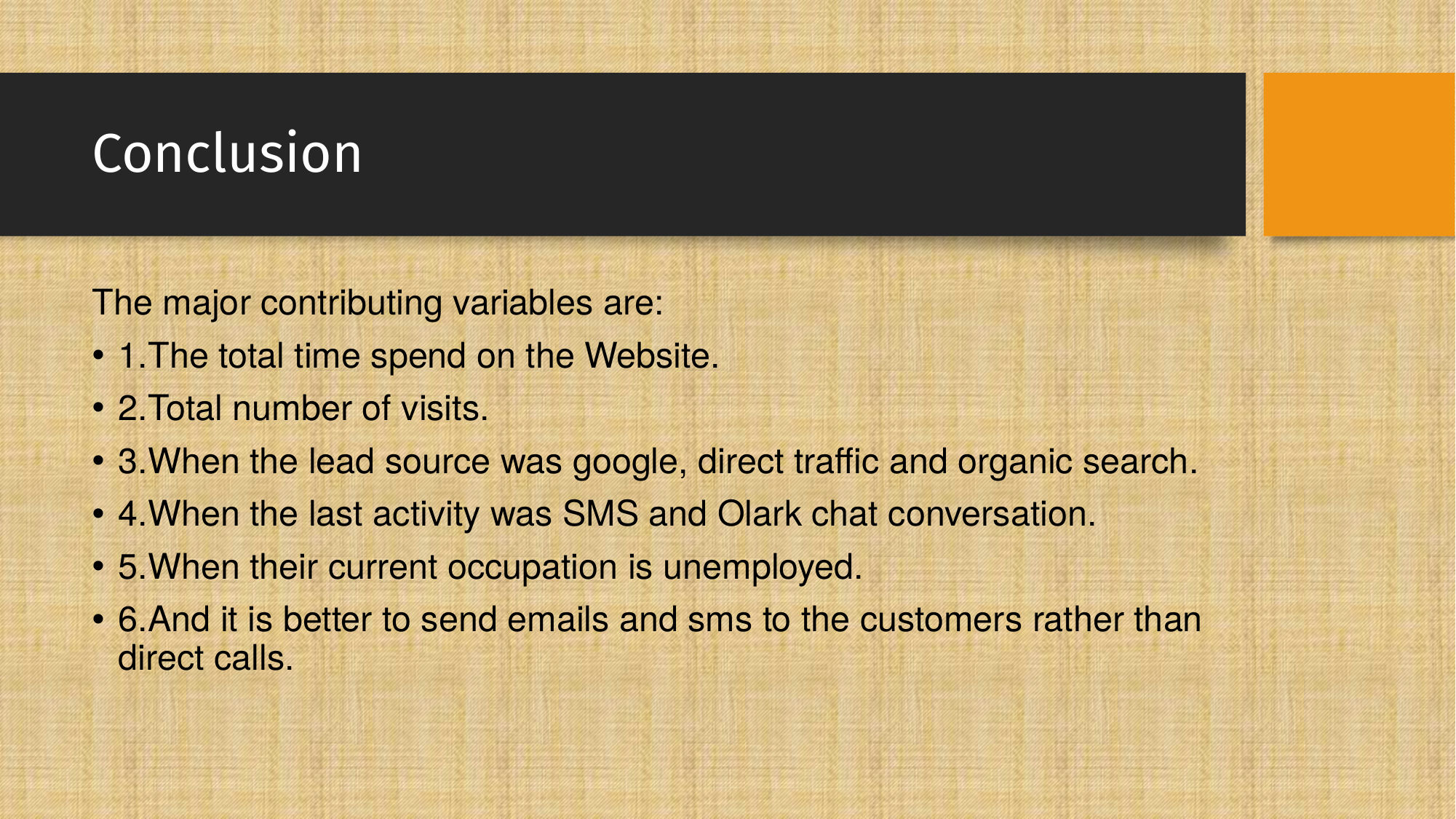

# Conclusion
The major contributing variables are:
1.The total time spend on the Website.
2.Total number of visits.
3.When the lead source was google, direct traffic and organic search.
4.When the last activity was SMS and Olark chat conversation.
5.When their current occupation is unemployed.
6.And it is better to send emails and sms to the customers rather than direct calls.